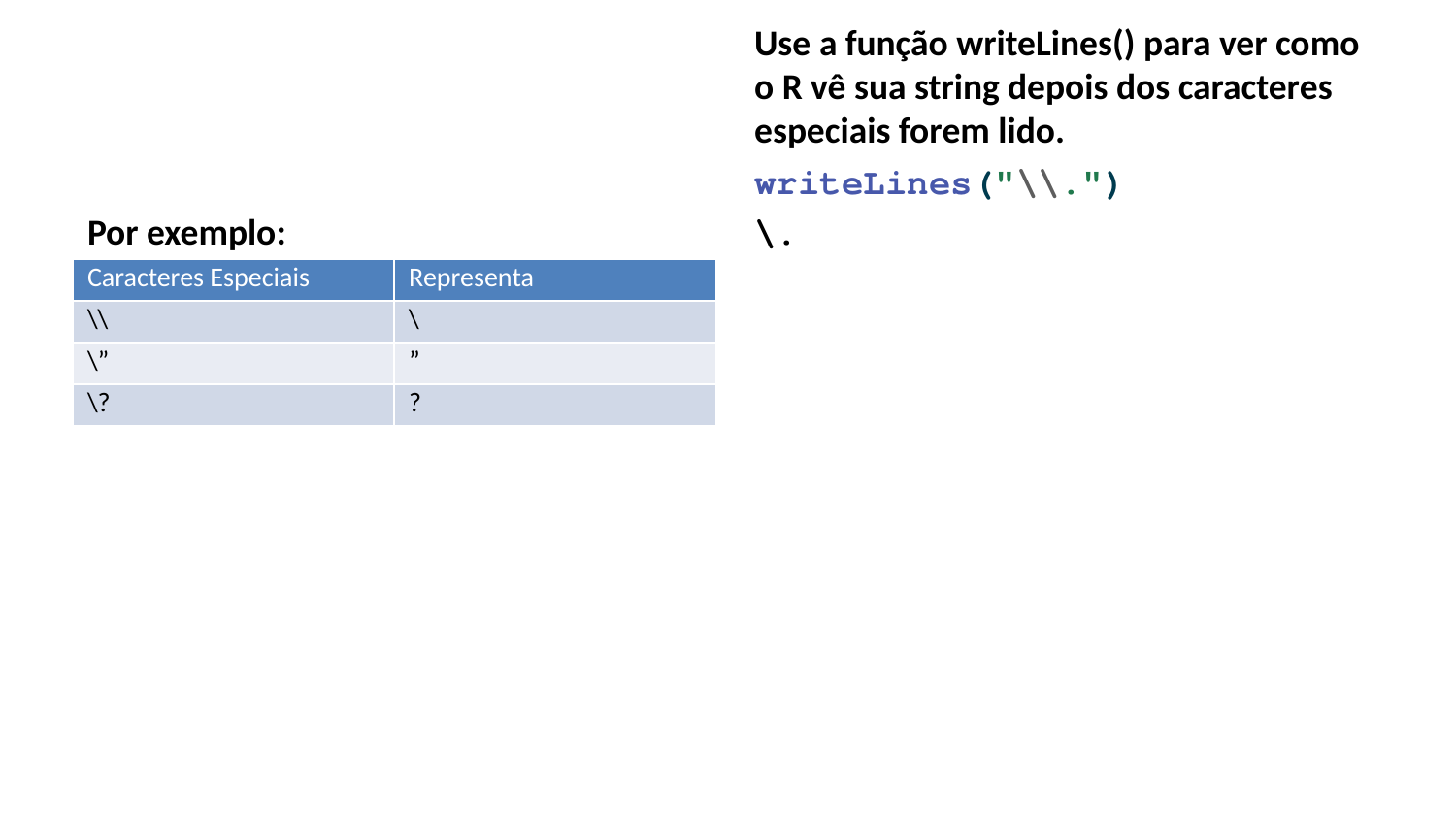

Por exemplo:
Use a função writeLines() para ver como o R vê sua string depois dos caracteres especiais forem lido.
writeLines("\\.")
\.
| Caracteres Especiais | Representa |
| --- | --- |
| \\ | \ |
| \” | ” |
| \? | ? |